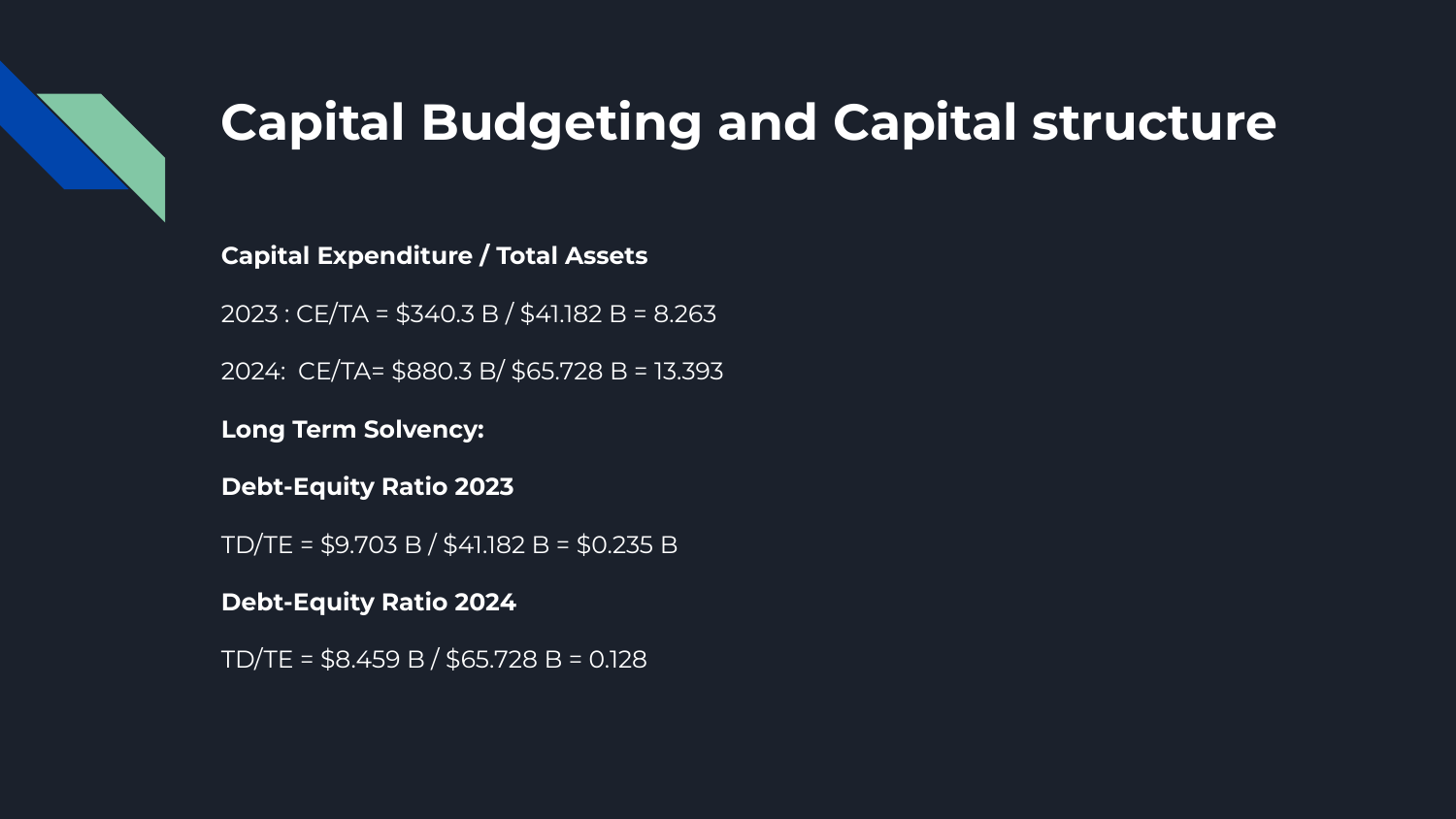

# Capital Budgeting and Capital structure
Capital Expenditure / Total Assets
2023 : CE/TA = $340.3 B / $41.182 B = 8.263
2024:  CE/TA= $880.3 B/ $65.728 B = 13.393
Long Term Solvency:
Debt-Equity Ratio 2023
TD/TE = $9.703 B / $41.182 B = $0.235 B
Debt-Equity Ratio 2024
TD/TE = $8.459 B / $65.728 B = 0.128